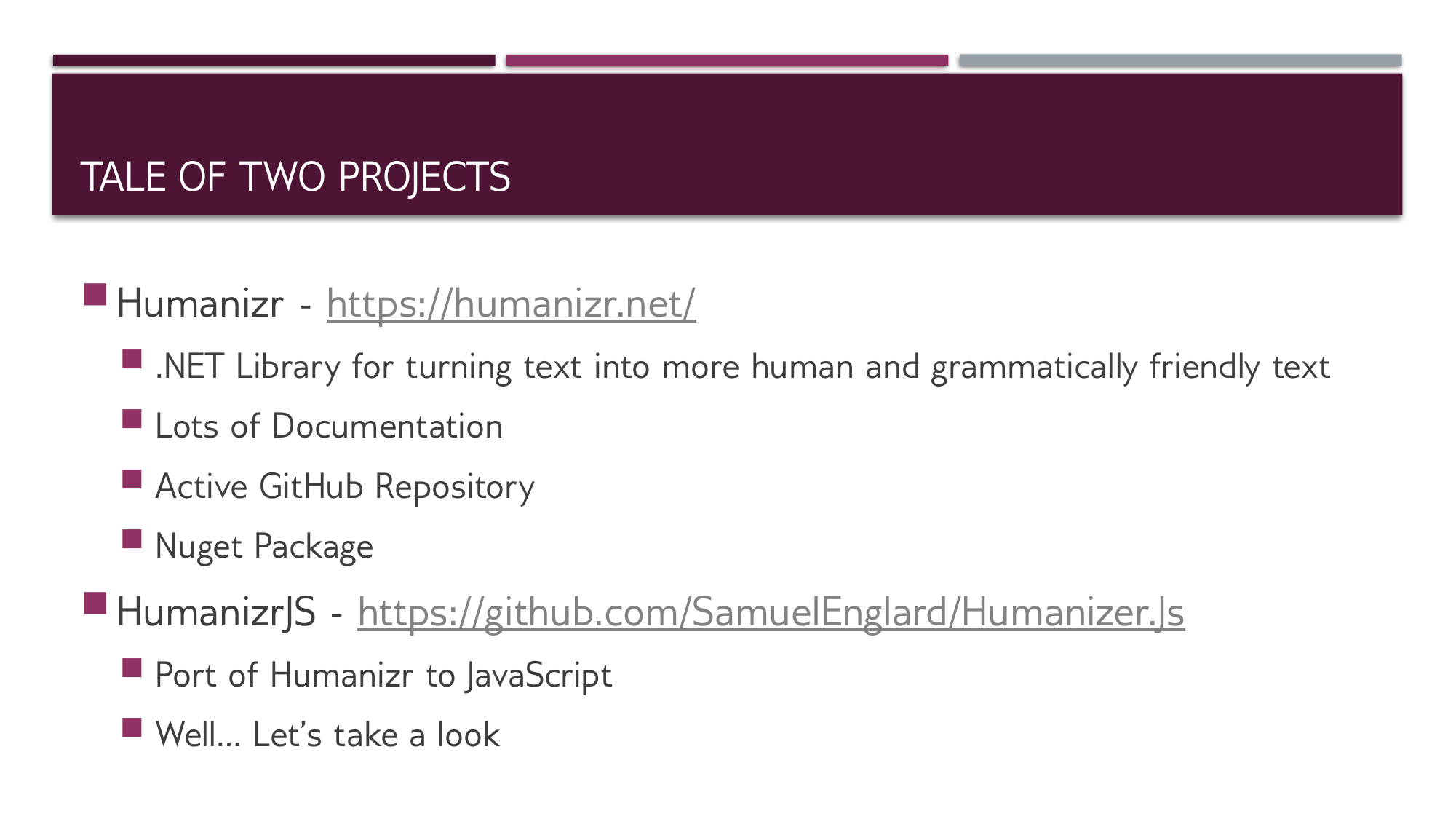

# Tale of Two Projects
Humanizr - https://humanizr.net/
.NET Library for turning text into more human and grammatically friendly text
Lots of Documentation
Active GitHub Repository
Nuget Package
HumanizrJS - https://github.com/SamuelEnglard/Humanizer.Js
Port of Humanizr to JavaScript
Well… Let’s take a look